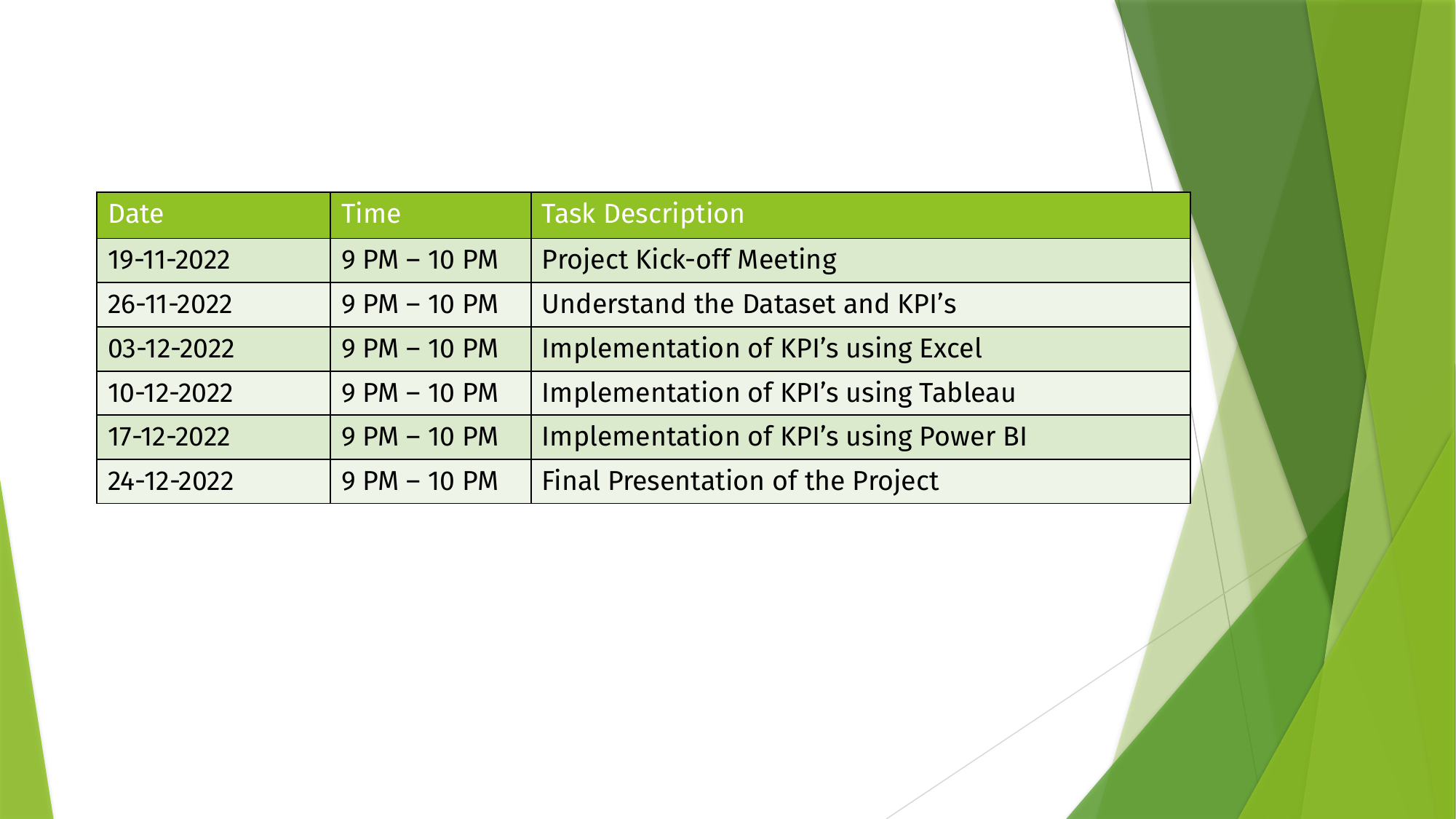

| Date | Time | Task Description |
| --- | --- | --- |
| 19-11-2022 | 9 PM – 10 PM | Project Kick-off Meeting |
| 26-11-2022 | 9 PM – 10 PM | Understand the Dataset and KPI’s |
| 03-12-2022 | 9 PM – 10 PM | Implementation of KPI’s using Excel |
| 10-12-2022 | 9 PM – 10 PM | Implementation of KPI’s using Tableau |
| 17-12-2022 | 9 PM – 10 PM | Implementation of KPI’s using Power BI |
| 24-12-2022 | 9 PM – 10 PM | Final Presentation of the Project |